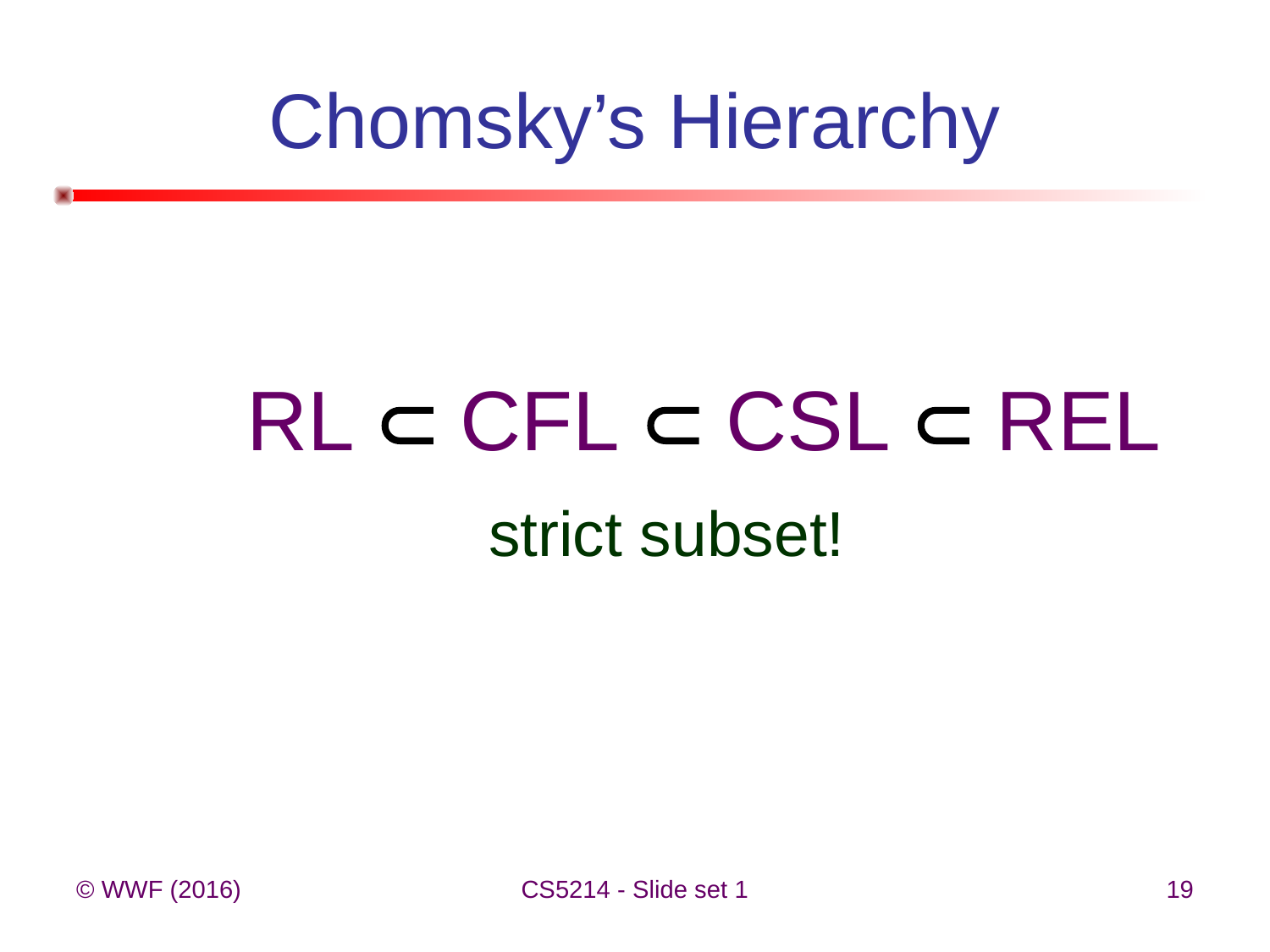

# Chomsky’s Hierarchy
RL ⊂ CFL ⊂ CSL ⊂ REL
strict subset!
© WWF (2016)
CS5214 - Slide set 1
19